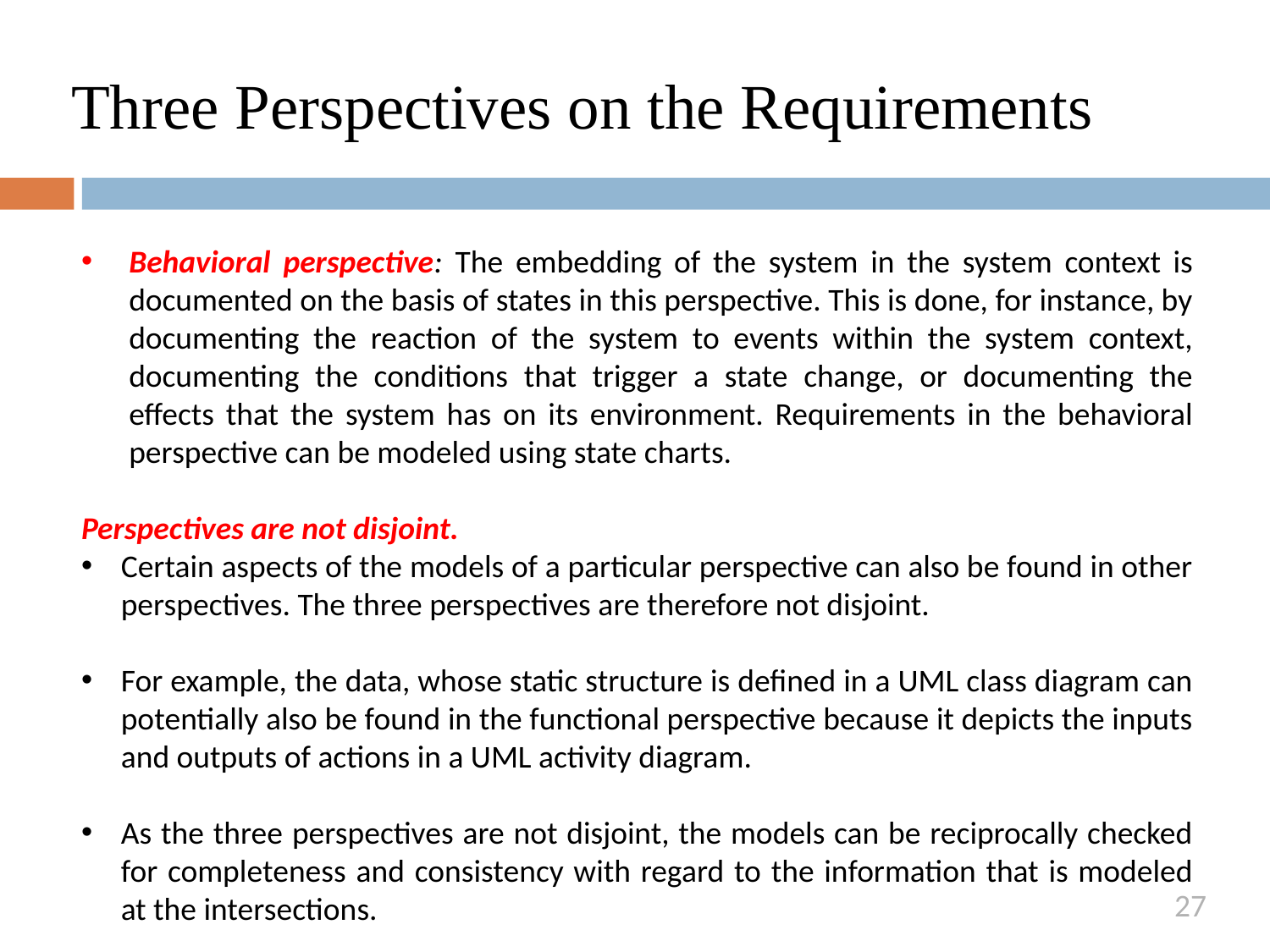

# Three Perspectives on the Requirements
Behavioral perspective: The embedding of the system in the system context is documented on the basis of states in this perspective. This is done, for instance, by documenting the reaction of the system to events within the system context, documenting the conditions that trigger a state change, or documenting the effects that the system has on its environment. Requirements in the behavioral perspective can be modeled using state charts.

Perspectives are not disjoint.
Certain aspects of the models of a particular perspective can also be found in other perspectives. The three perspectives are therefore not disjoint.

For example, the data, whose static structure is defined in a UML class diagram can potentially also be found in the functional perspective because it depicts the inputs and outputs of actions in a UML activity diagram.

As the three perspectives are not disjoint, the models can be reciprocally checked for completeness and consistency with regard to the information that is modeled at the intersections.
27